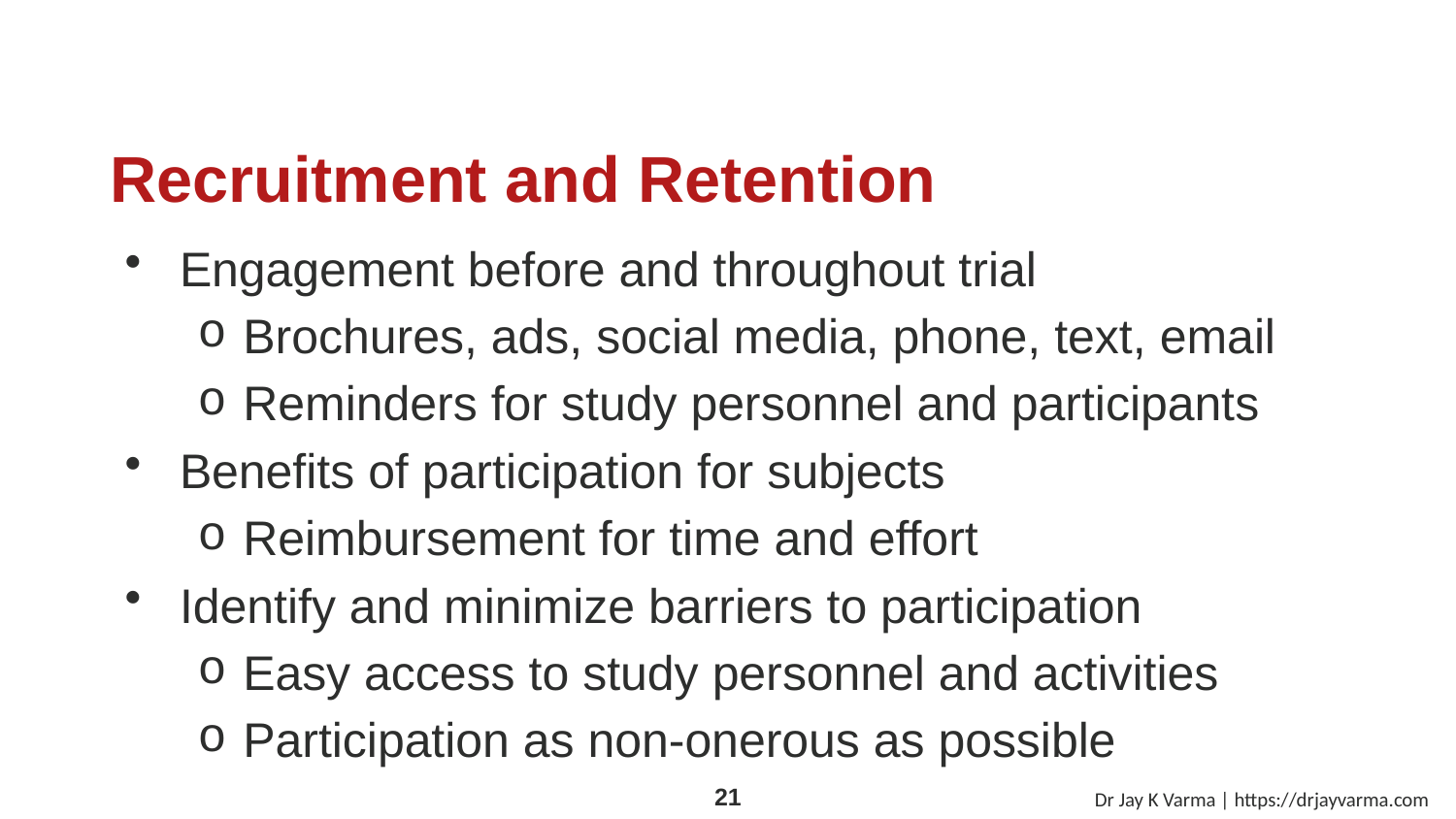

# Recruitment and Retention
Engagement before and throughout trial
Brochures, ads, social media, phone, text, email
Reminders for study personnel and participants
Benefits of participation for subjects
Reimbursement for time and effort
Identify and minimize barriers to participation
Easy access to study personnel and activities
Participation as non-onerous as possible

Dr Jay K Varma | https://drjayvarma.com